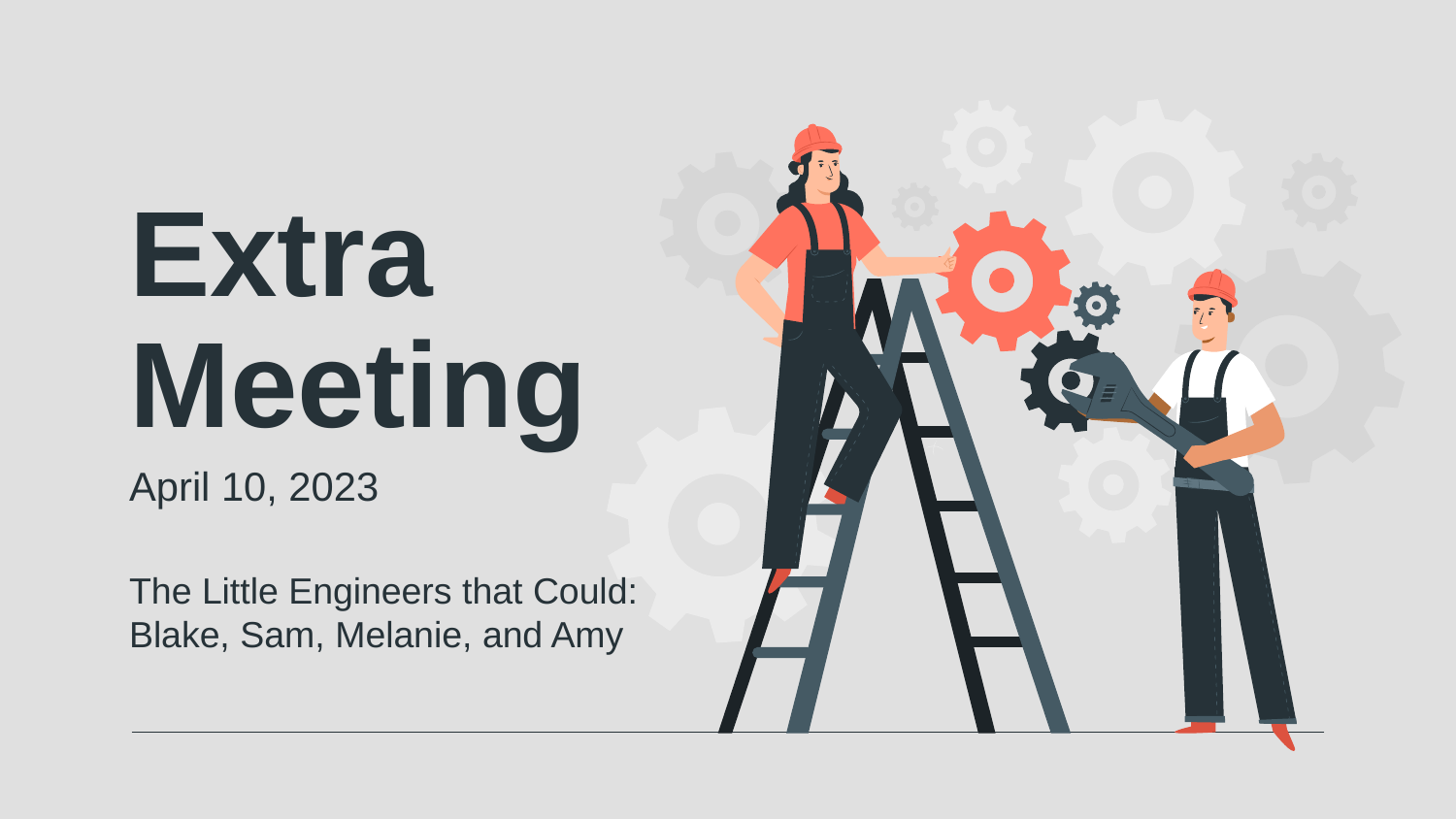

# Extra Meeting
April 10, 2023

The Little Engineers that Could: Blake, Sam, Melanie, and Amy